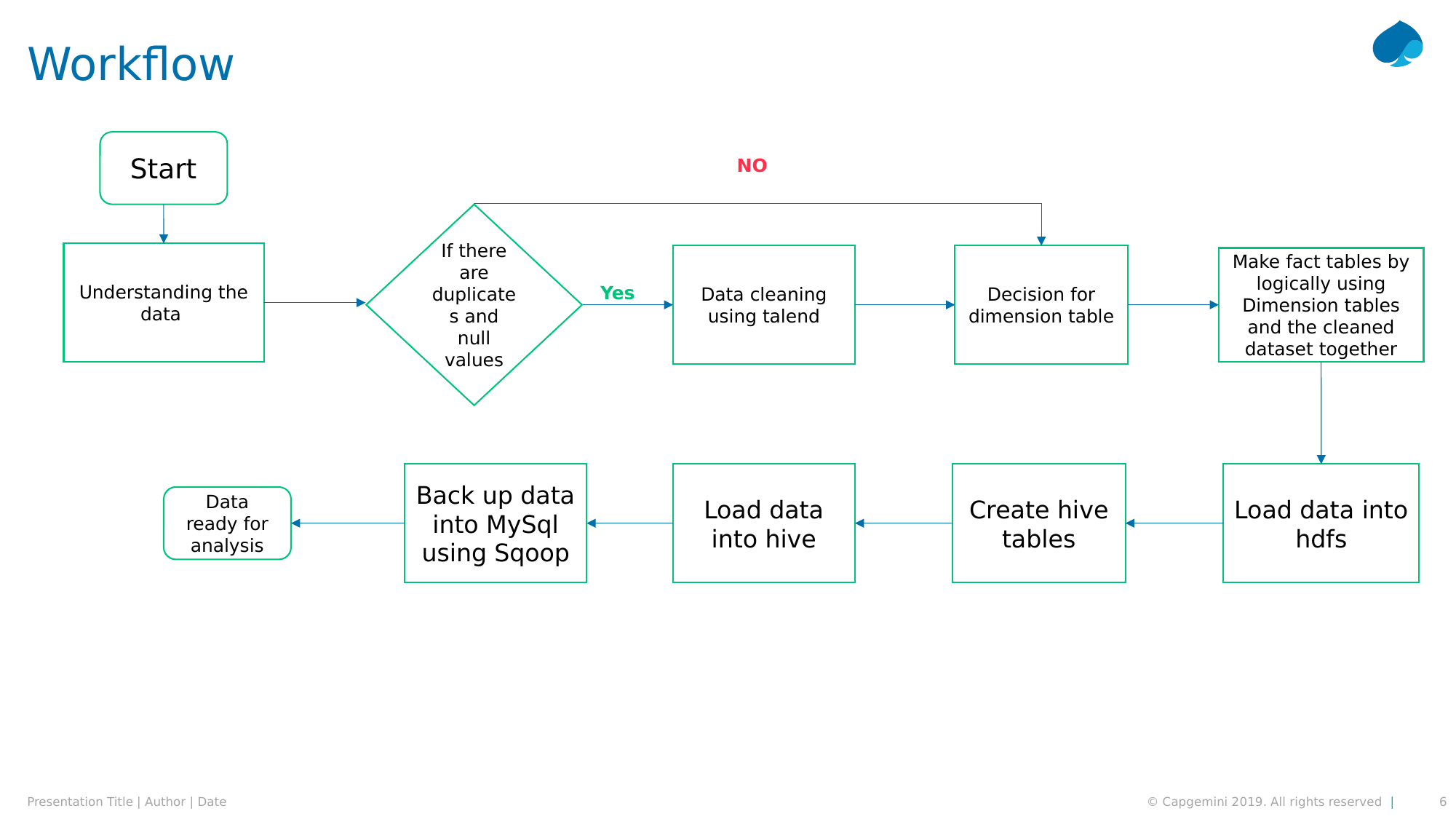

# Workflow
Start
NO
If there are duplicates and null values
Understanding the data
Data cleaning using talend
Decision for dimension table
Make fact tables by logically using Dimension tables and the cleaned dataset together
Yes
Back up data into MySql using Sqoop
Create hive tables
Load data into hdfs
Load data into hive
Data ready for analysis